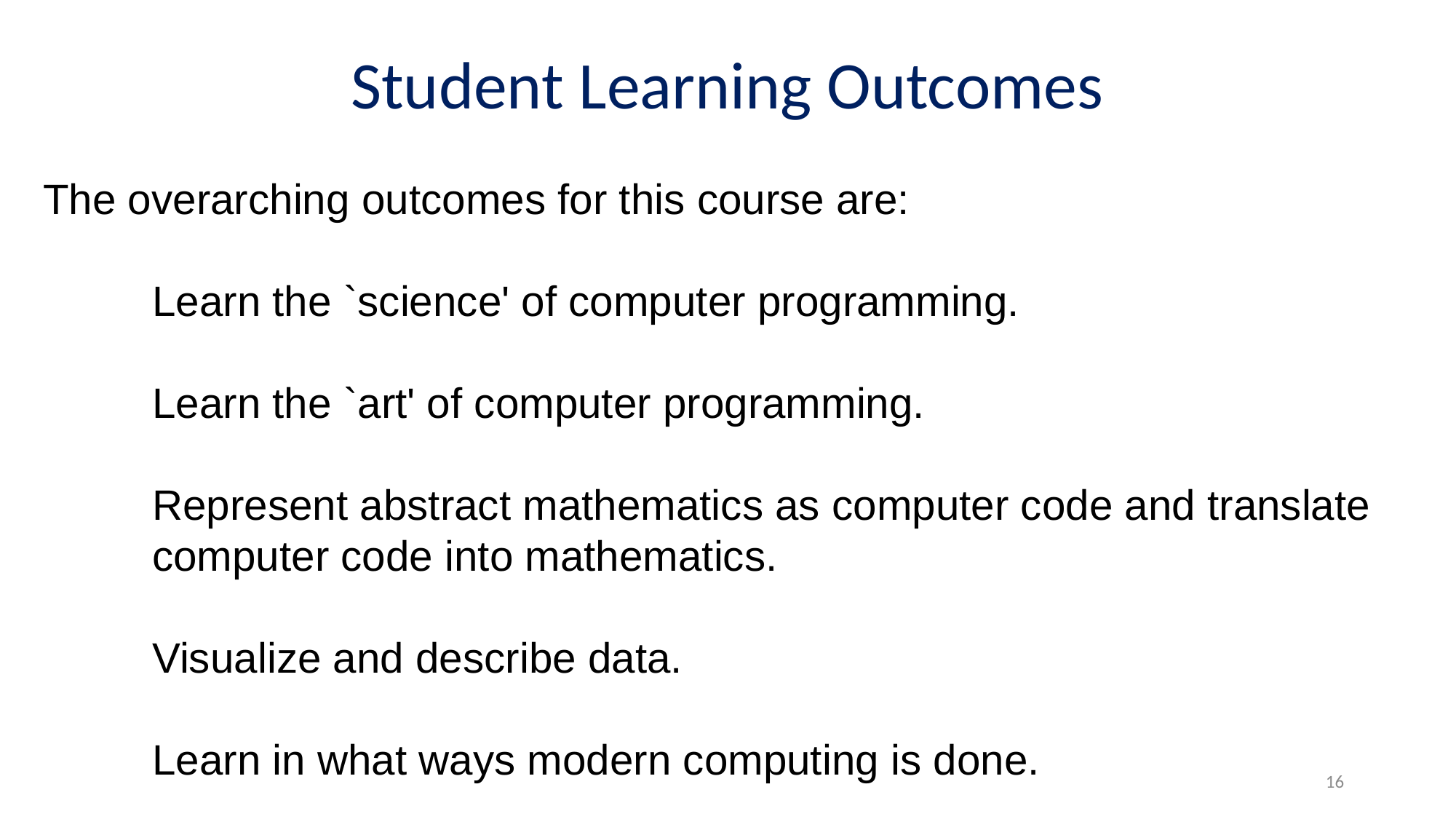

# Student Learning Outcomes
The overarching outcomes for this course are:
Learn the `science' of computer programming.

Learn the `art' of computer programming.

Represent abstract mathematics as computer code and translate computer code into mathematics.

Visualize and describe data.

Learn in what ways modern computing is done.

16